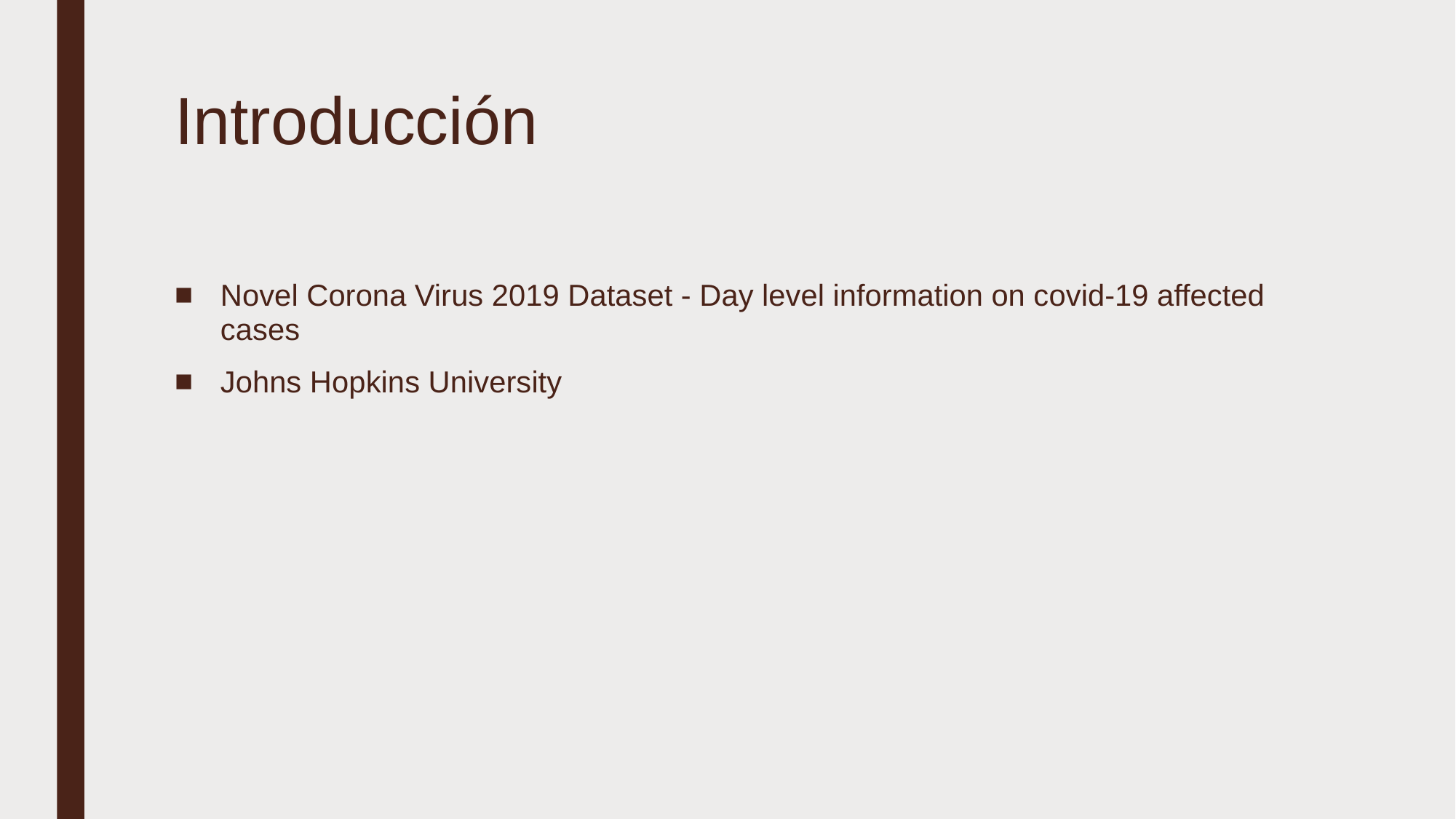

# Introducción
Novel Corona Virus 2019 Dataset - Day level information on covid-19 affected cases
Johns Hopkins University